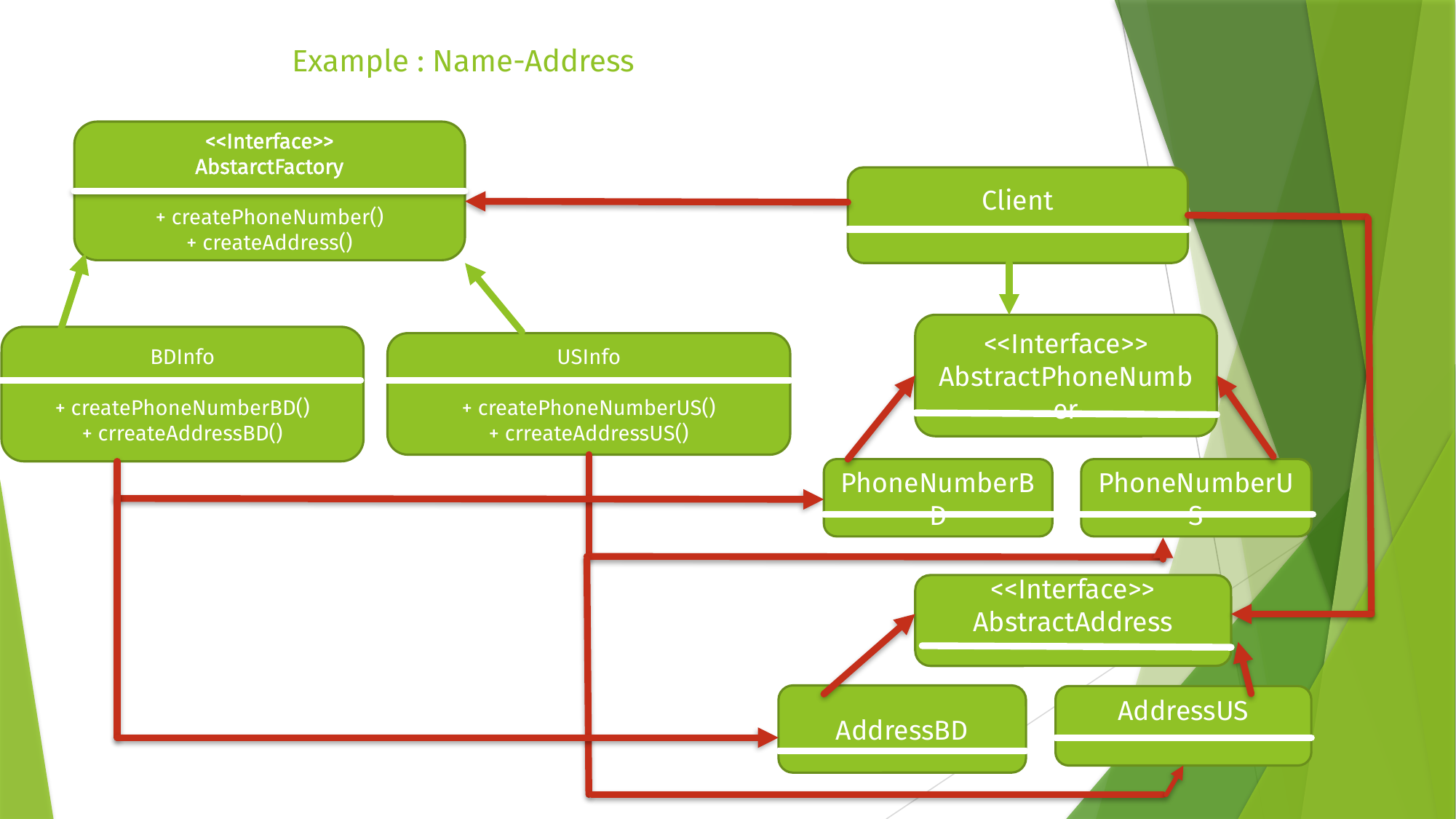

# Example : Name-Address
<<Interface>>
AbstarctFactory

+ createPhoneNumber()
+ createAddress()
Client

<<Interface>>
AbstractPhoneNumber
BDInfo

+ createPhoneNumberBD()
+ crreateAddressBD()
USInfo

+ createPhoneNumberUS()
+ crreateAddressUS()
PhoneNumberBD
PhoneNumberUS
<<Interface>>
AbstractAddress

AddressBD
AddressUS